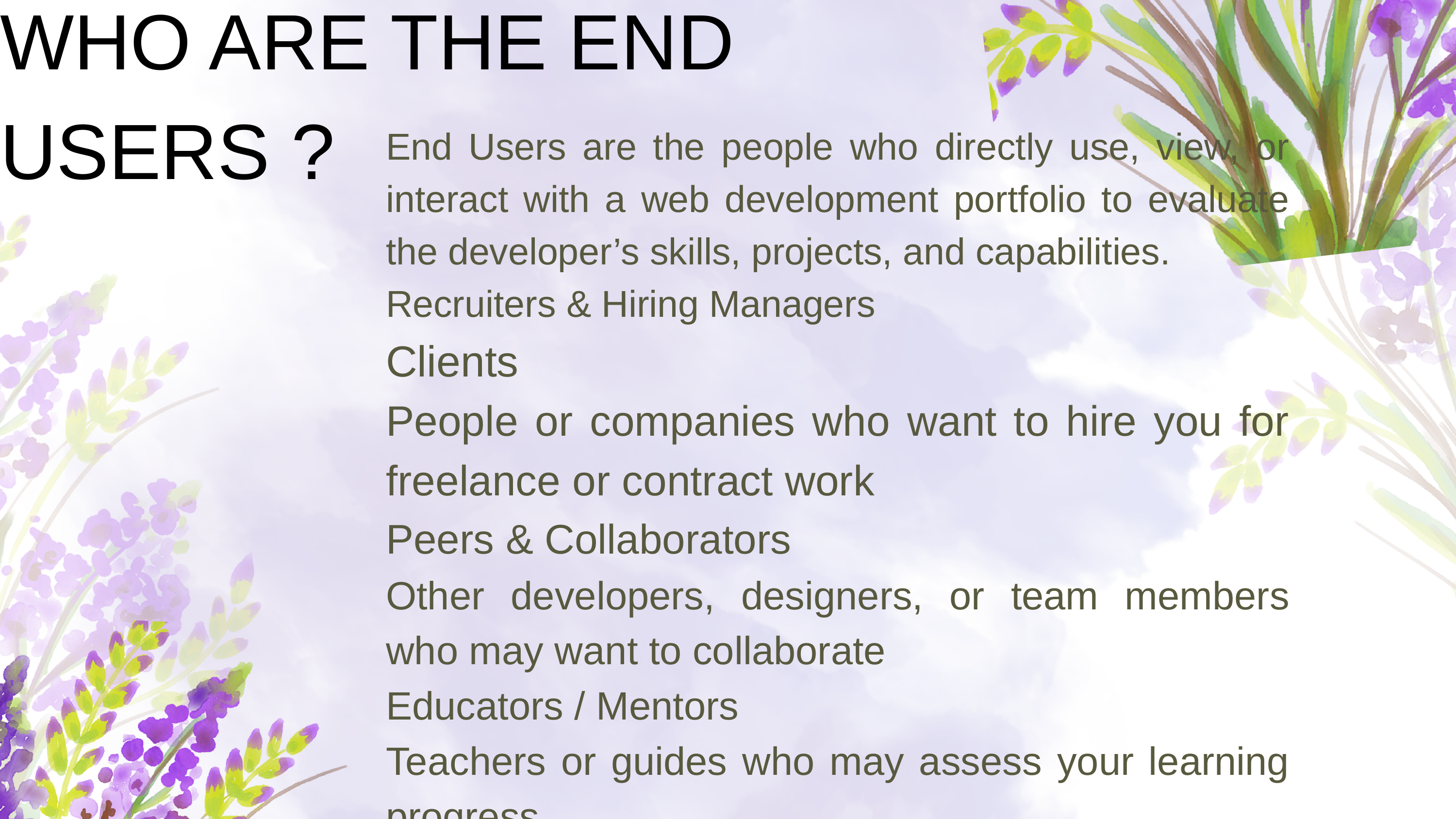

WHO ARE THE END USERS ?

End Users are the people who directly use, view, or interact with a web development portfolio to evaluate the developer’s skills, projects, and capabilities.
Recruiters & Hiring Managers
Clients
People or companies who want to hire you for freelance or contract work
Peers & Collaborators
Other developers, designers, or team members who may want to collaborate
Educators / Mentors
Teachers or guides who may assess your learning progress.